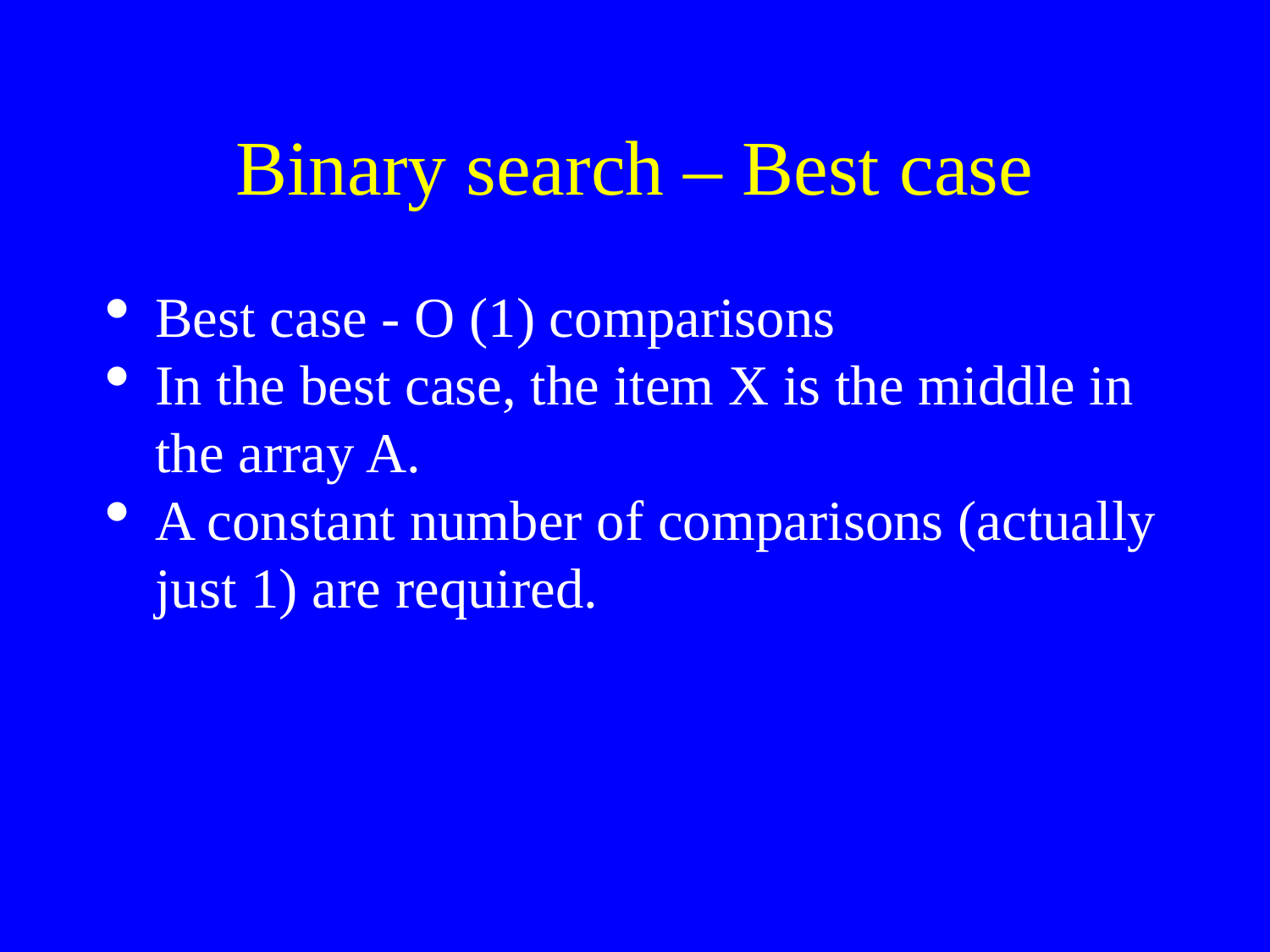

Binary search – Best case
Best case - O (1) comparisons
In the best case, the item X is the middle in the array A.
A constant number of comparisons (actually just 1) are required.